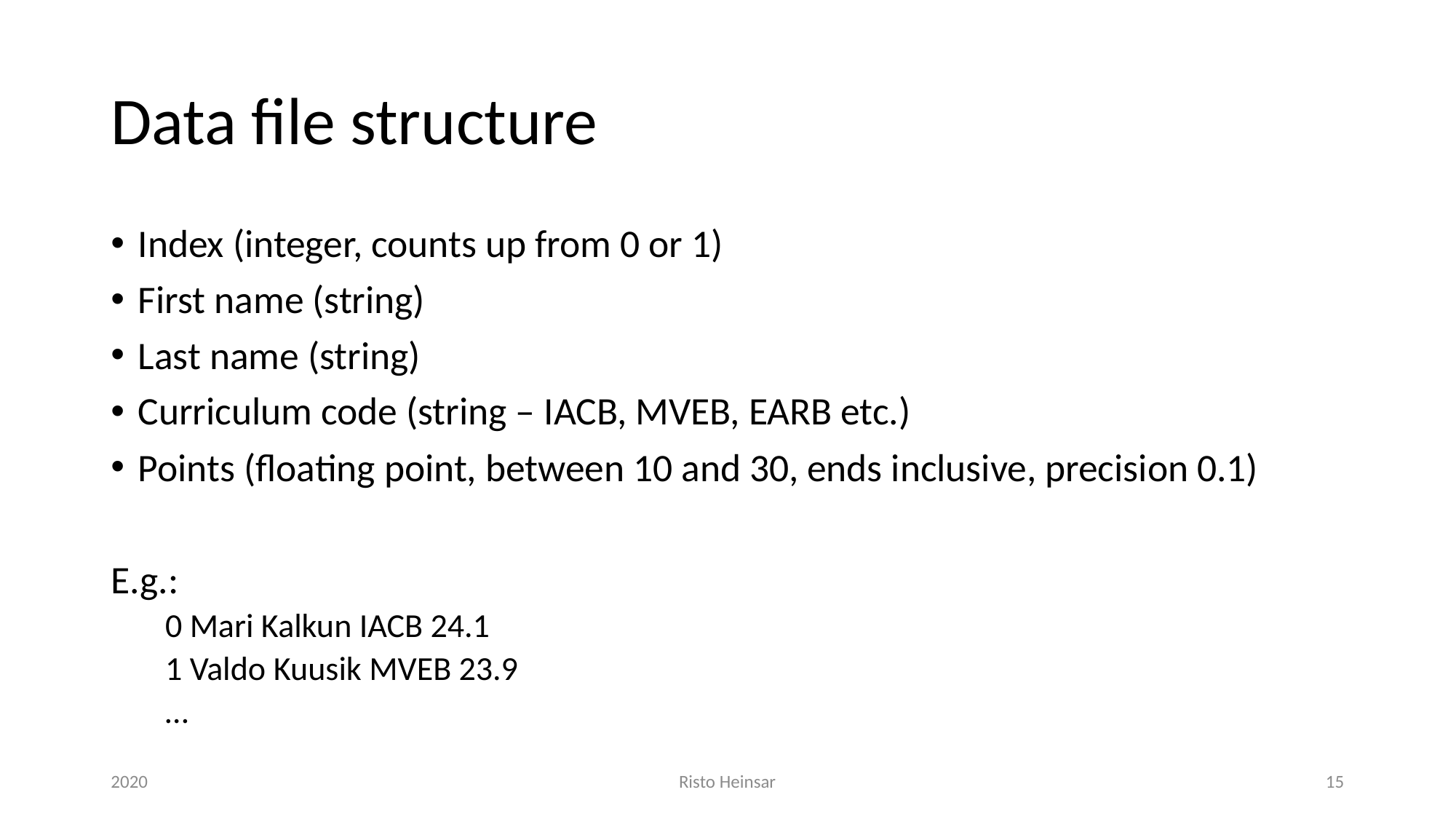

# Data file structure
Index (integer, counts up from 0 or 1)
First name (string)
Last name (string)
Curriculum code (string – IACB, MVEB, EARB etc.)
Points (floating point, between 10 and 30, ends inclusive, precision 0.1)

E.g.:
0 Mari Kalkun IACB 24.1
1 Valdo Kuusik MVEB 23.9
…
2020
Risto Heinsar
15